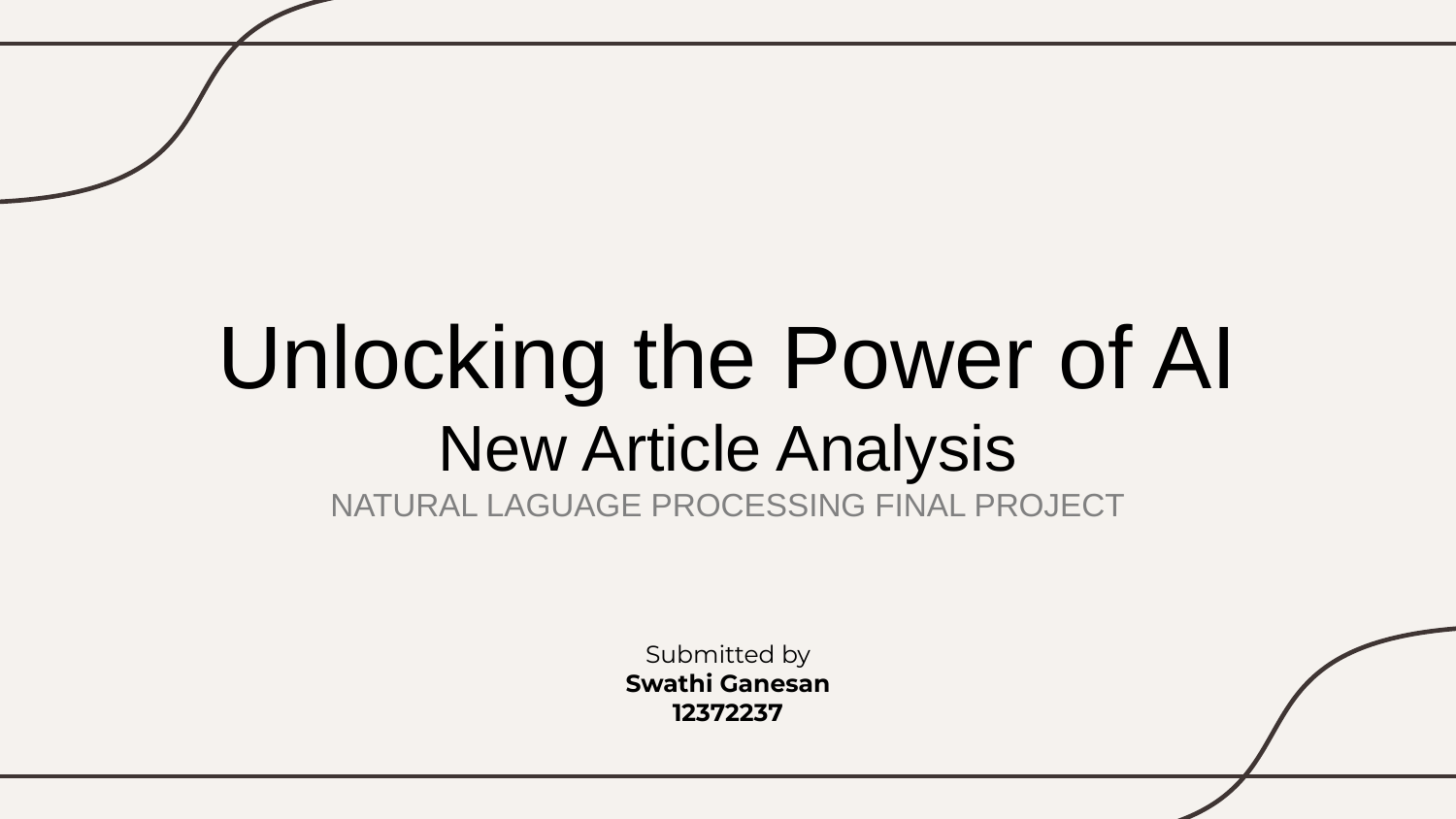

# Unlocking the Power of AI New Article Analysis NATURAL LAGUAGE PROCESSING FINAL PROJECT
Submitted by
Swathi Ganesan
12372237